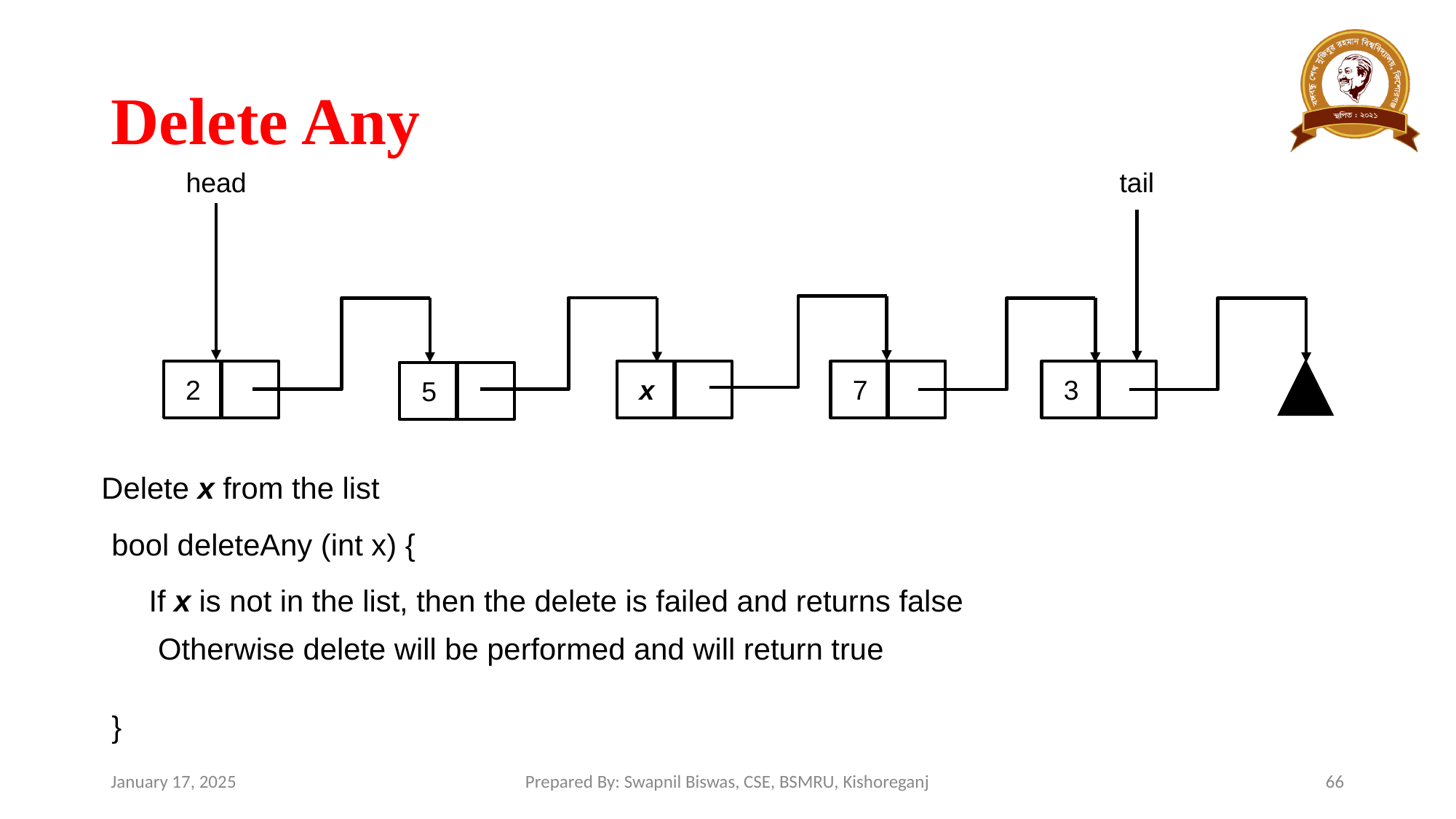

# Delete Any
head
tail

7

3

2
x
5
Delete x from the list
bool deleteAny (int x) {

}
If x is not in the list, then the delete is failed and returns false
Otherwise delete will be performed and will return true
January 17, 2025
Prepared By: Swapnil Biswas, CSE, BSMRU, Kishoreganj
66